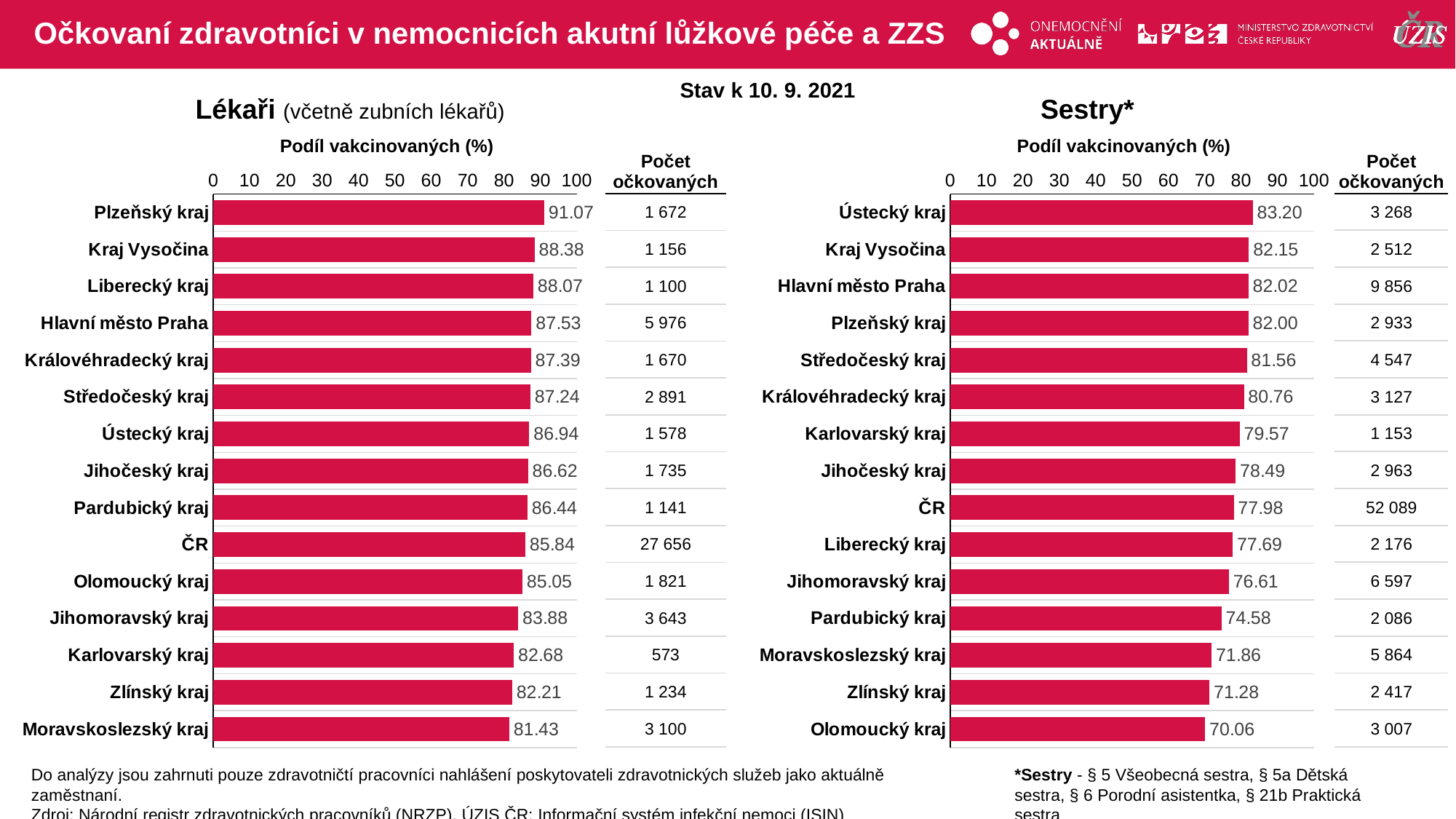

# Očkovaní zdravotníci v nemocnicích akutní lůžkové péče a ZZS
Stav k 10. 9. 2021
Lékaři (včetně zubních lékařů)
Sestry*
Podíl vakcinovaných (%)
Podíl vakcinovaných (%)
| Počet očkovaných |
| --- |
| 3 268 |
| 2 512 |
| 9 856 |
| 2 933 |
| 4 547 |
| 3 127 |
| 1 153 |
| 2 963 |
| 52 089 |
| 2 176 |
| 6 597 |
| 2 086 |
| 5 864 |
| 2 417 |
| 3 007 |
| Počet očkovaných |
| --- |
| 1 672 |
| 1 156 |
| 1 100 |
| 5 976 |
| 1 670 |
| 2 891 |
| 1 578 |
| 1 735 |
| 1 141 |
| 27 656 |
| 1 821 |
| 3 643 |
| 573 |
| 1 234 |
| 3 100 |

### Chart

| Category | % |
|---|---|
| Plzeňský kraj | 91.06754 |
| Kraj Vysočina | 88.3792 |
| Liberecký kraj | 88.07046 |
| Hlavní město Praha | 87.53479 |
| Královéhradecký kraj | 87.3888 |
| Středočeský kraj | 87.23597 |
| Ústecký kraj | 86.94215 |
| Jihočeský kraj | 86.62007 |
| Pardubický kraj | 86.43939 |
| ČR | 85.84288 |
| Olomoucký kraj | 85.05371 |
| Jihomoravský kraj | 83.88211 |
| Karlovarský kraj | 82.68398 |
| Zlínský kraj | 82.21186 |
| Moravskoslezský kraj | 81.42895 |

### Chart

| Category | % |
|---|---|
| Ústecký kraj | 83.19756 |
| Kraj Vysočina | 82.14519 |
| Hlavní město Praha | 82.02397 |
| Plzeňský kraj | 81.99609 |
| Středočeský kraj | 81.56054 |
| Královéhradecký kraj | 80.7593 |
| Karlovarský kraj | 79.57212 |
| Jihočeský kraj | 78.49007 |
| ČR | 77.98105 |
| Liberecký kraj | 77.68654 |
| Jihomoravský kraj | 76.61131 |
| Pardubický kraj | 74.57991 |
| Moravskoslezský kraj | 71.86275 |
| Zlínský kraj | 71.27691 |
| Olomoucký kraj | 70.06058 |
Do analýzy jsou zahrnuti pouze zdravotničtí pracovníci nahlášení poskytovateli zdravotnických služeb jako aktuálně zaměstnaní.
Zdroj: Národní registr zdravotnických pracovníků (NRZP), ÚZIS ČR; Informační systém infekční nemoci (ISIN)
*Sestry - § 5 Všeobecná sestra, § 5a Dětská sestra, § 6 Porodní asistentka, § 21b Praktická sestra